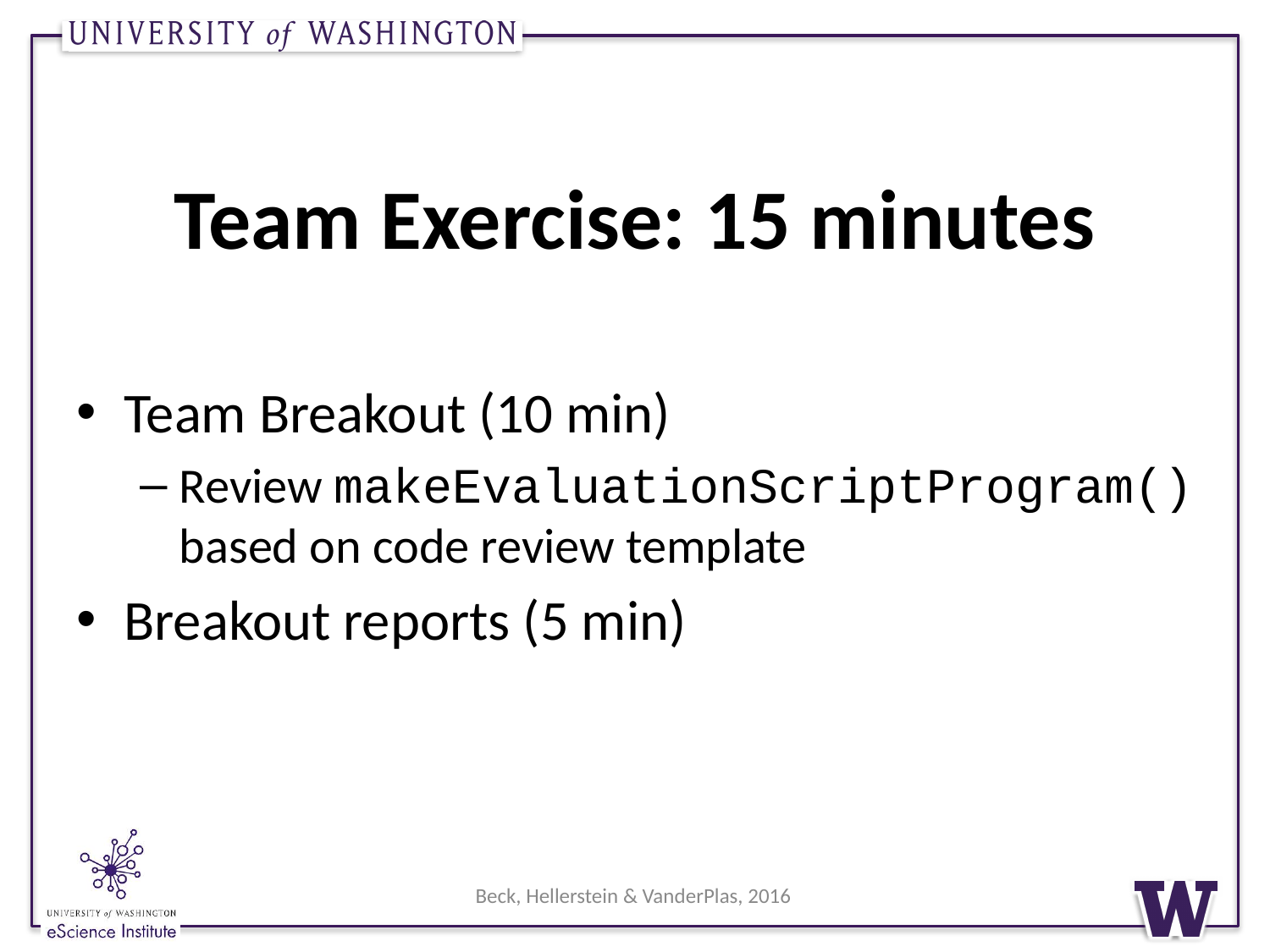

# Team Exercise: 15 minutes
Team Breakout (10 min)
Review makeEvaluationScriptProgram() based on code review template
Breakout reports (5 min)
Beck, Hellerstein & VanderPlas, 2016